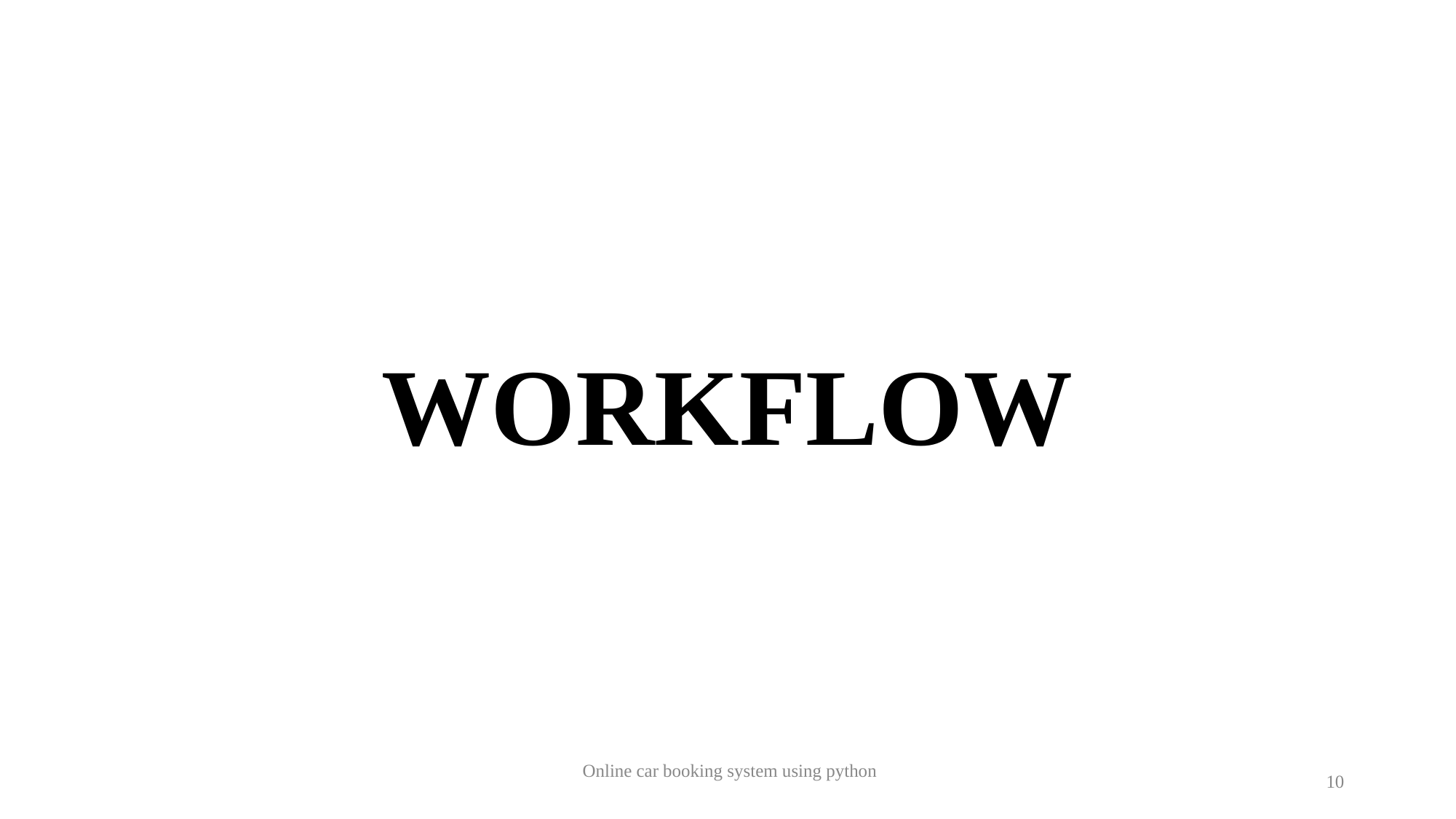

# WORKFLOW
 Online car booking system using python

10